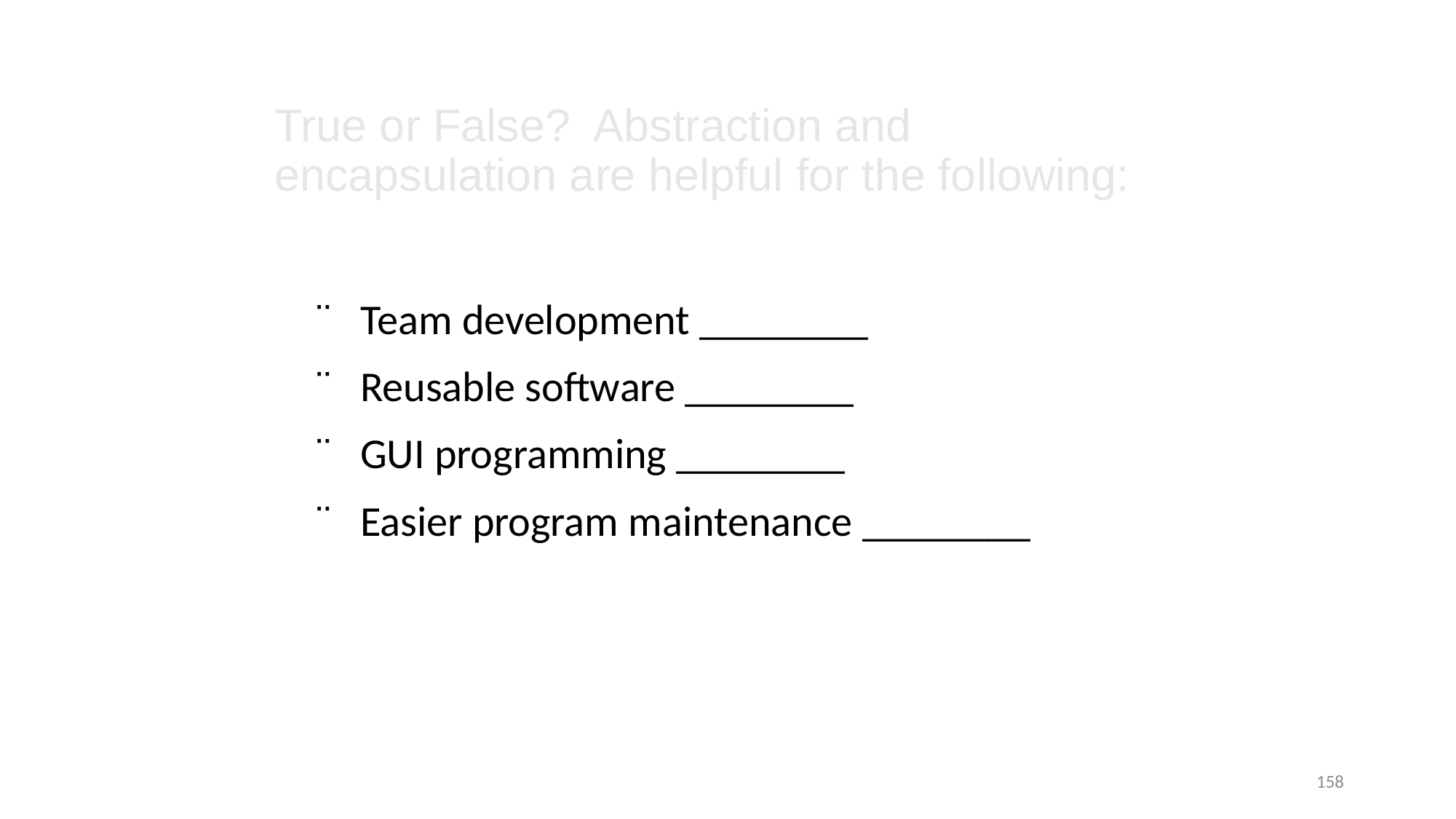

# True or False?  Abstraction and encapsulation are helpful for the following:
¨   Team development ________
¨   Reusable software ________
¨   GUI programming ________
¨   Easier program maintenance ________

158